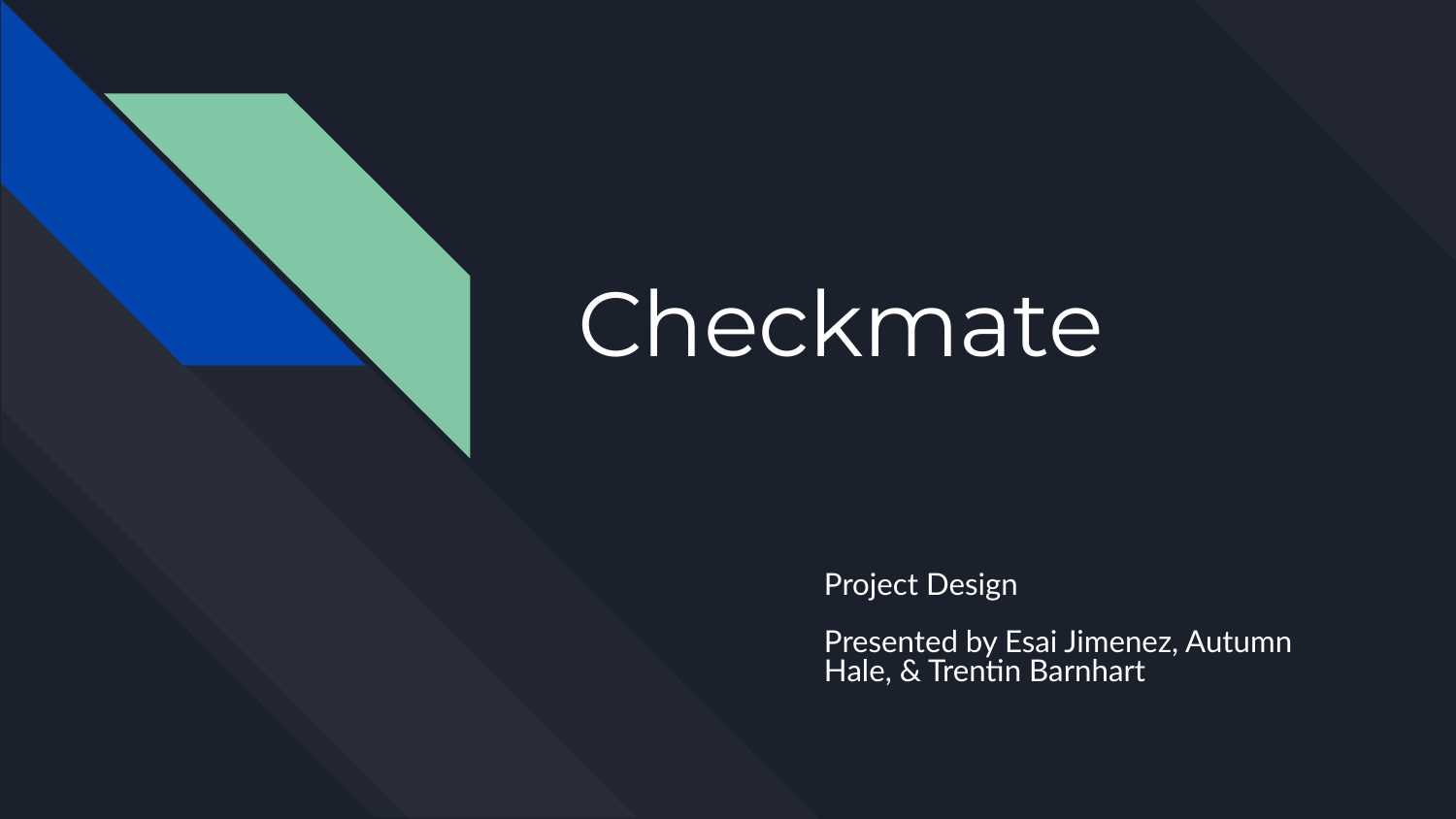

# Checkmate
Project Design

Presented by Esai Jimenez, Autumn Hale, & Trentin Barnhart